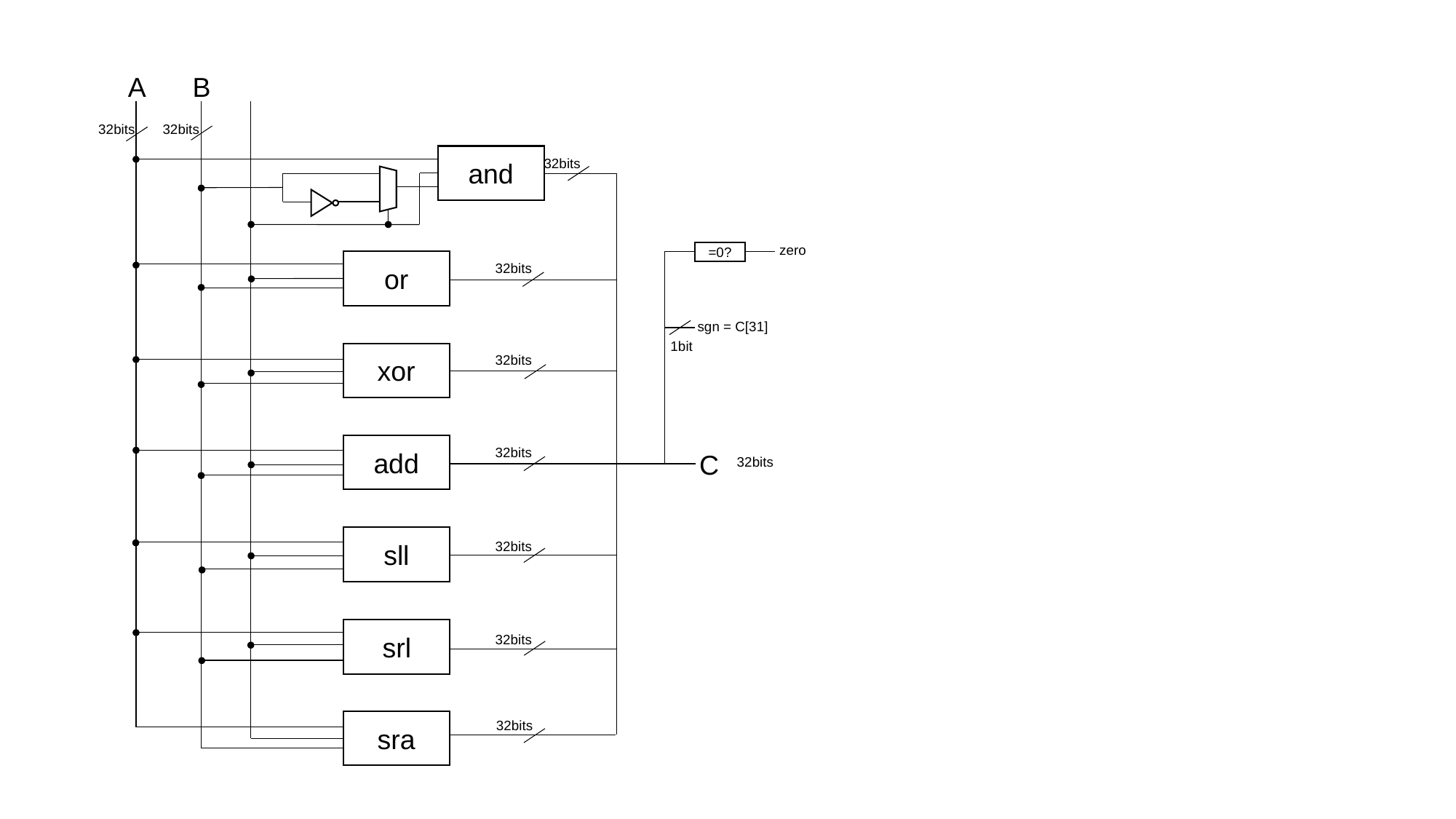

B
A
32bits

32bits

and
32bits

zero
=0?
or
32bits

sgn = C[31]
1bit

xor
32bits

add
32bits

C

32bits

sll
32bits

srl
32bits

sra
32bits